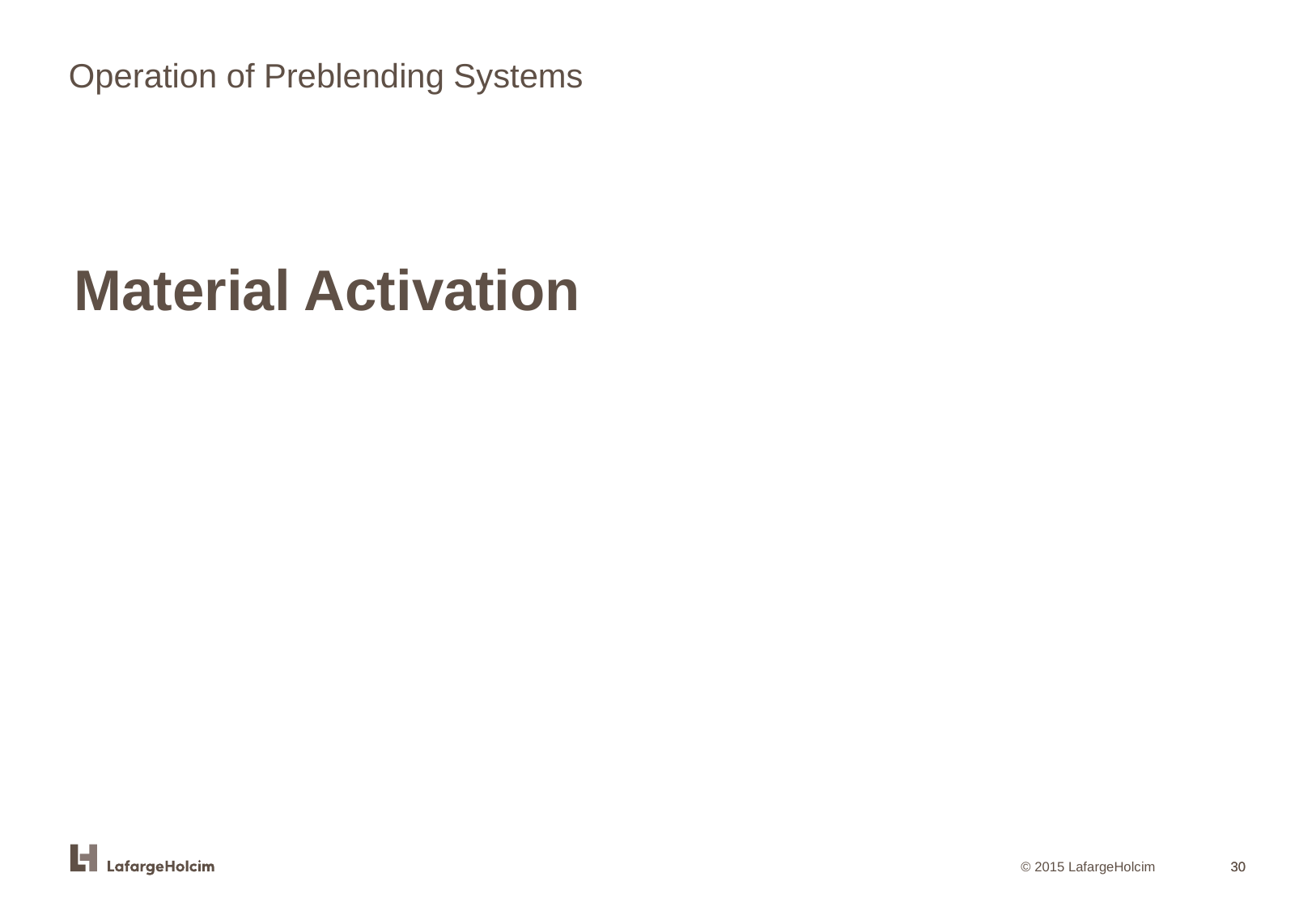

Operation of Preblending Systems
Material Activation
30
30